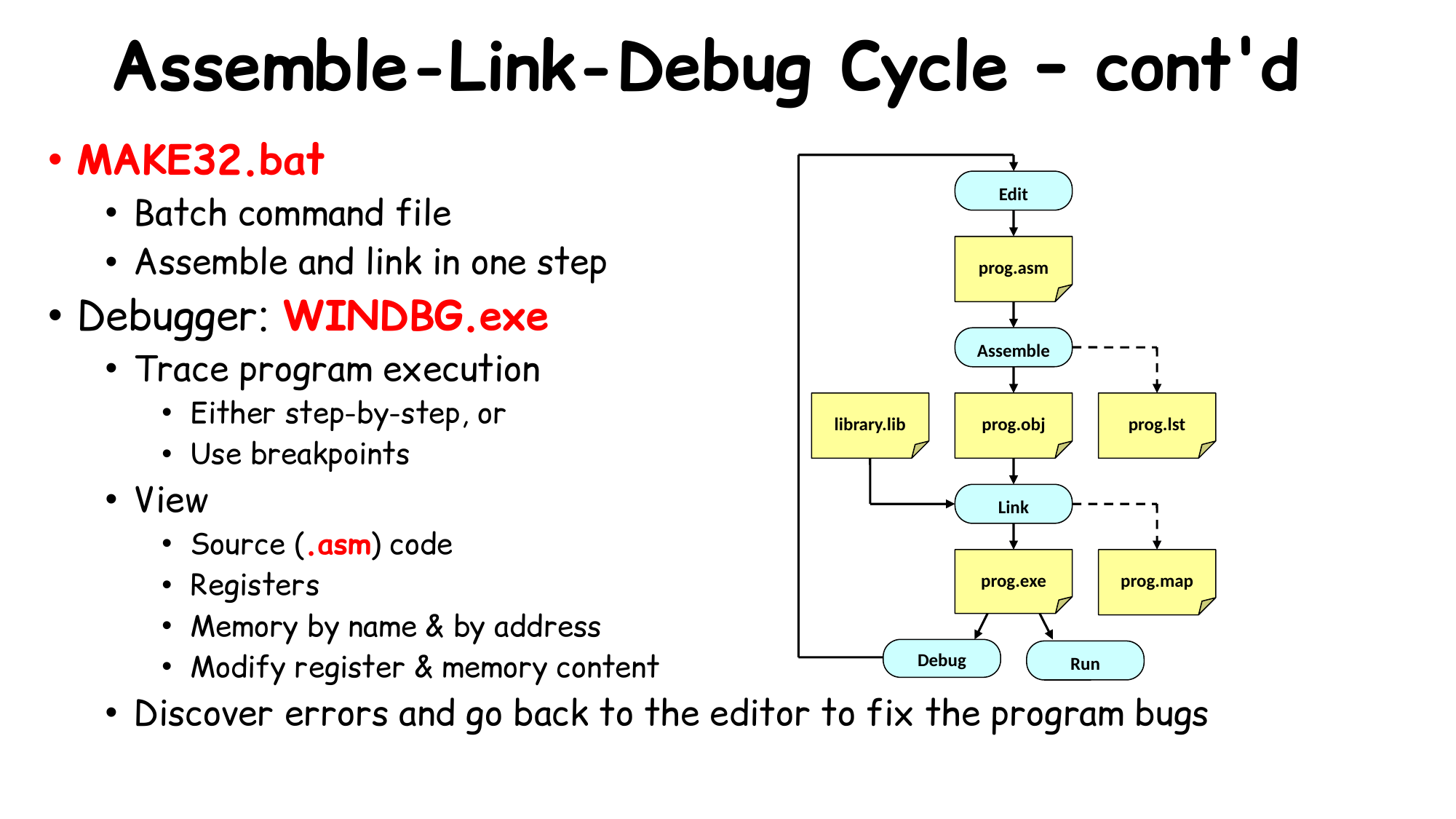

# Assemble-Link-Debug Cycle – cont'd
MAKE32.bat
Batch command file
Assemble and link in one step
Debugger: WINDBG.exe
Trace program execution
Either step-by-step, or
Use breakpoints
View
Source (.asm) code
Registers
Memory by name & by address
Modify register & memory content
Discover errors and go back to the editor to fix the program bugs

Edit

prog.asm

Assemble

library.lib

prog.obj

prog.lst

Link

prog.exe

prog.map

Debug

Run